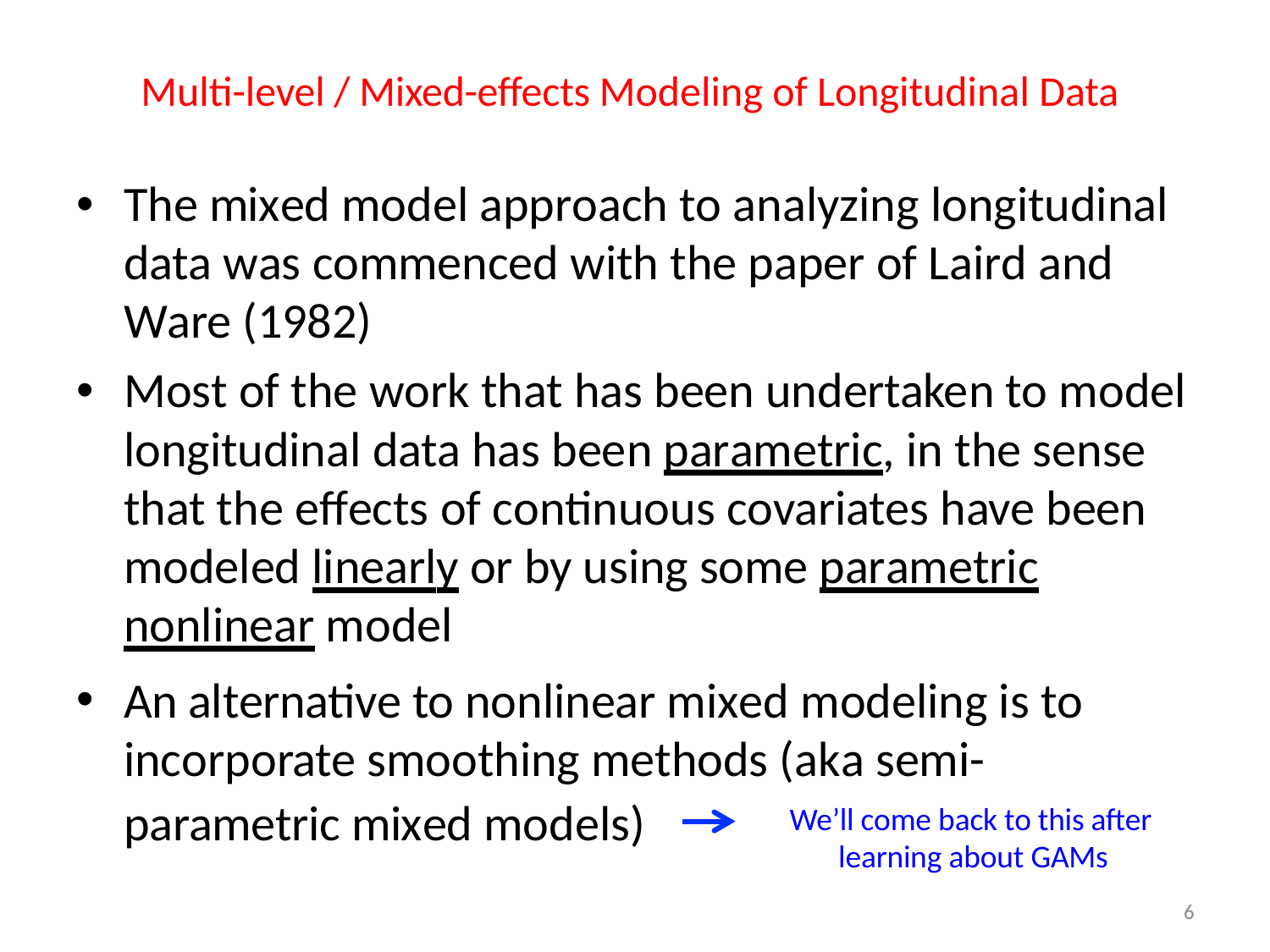

# Multi-level / Mixed-effects Modeling of Longitudinal Data
The mixed model approach to analyzing longitudinal data was commenced with the paper of Laird and Ware (1982)
Most of the work that has been undertaken to model longitudinal data has been parametric, in the sense that the effects of continuous covariates have been modeled linearly or by using some parametric nonlinear model
An alternative to nonlinear mixed modeling is to incorporate smoothing methods (aka semi-
parametric mixed models)
We’ll come back to this after learning about GAMs

6